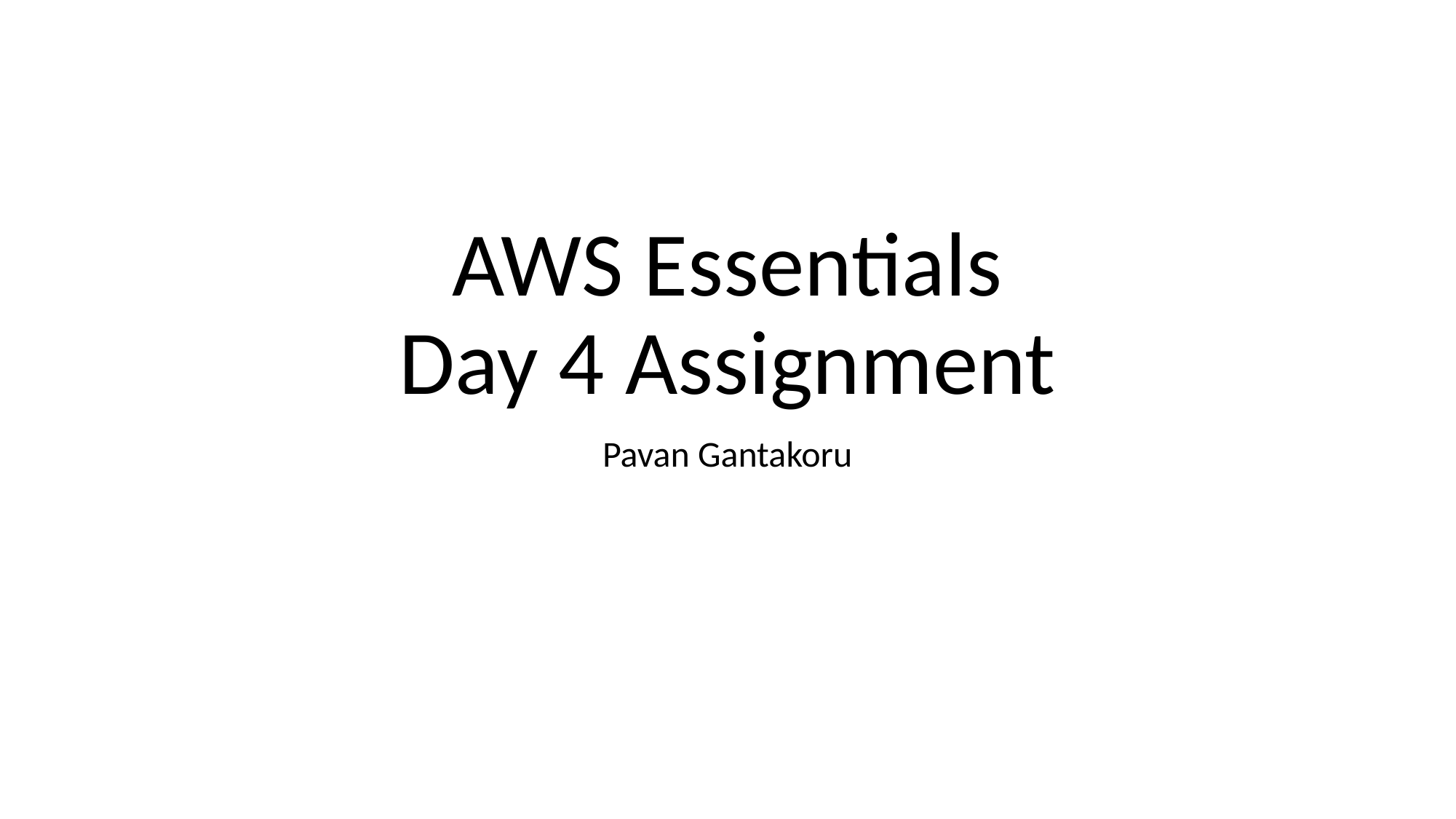

# AWS Essentials Day 4 Assignment
Pavan Gantakoru